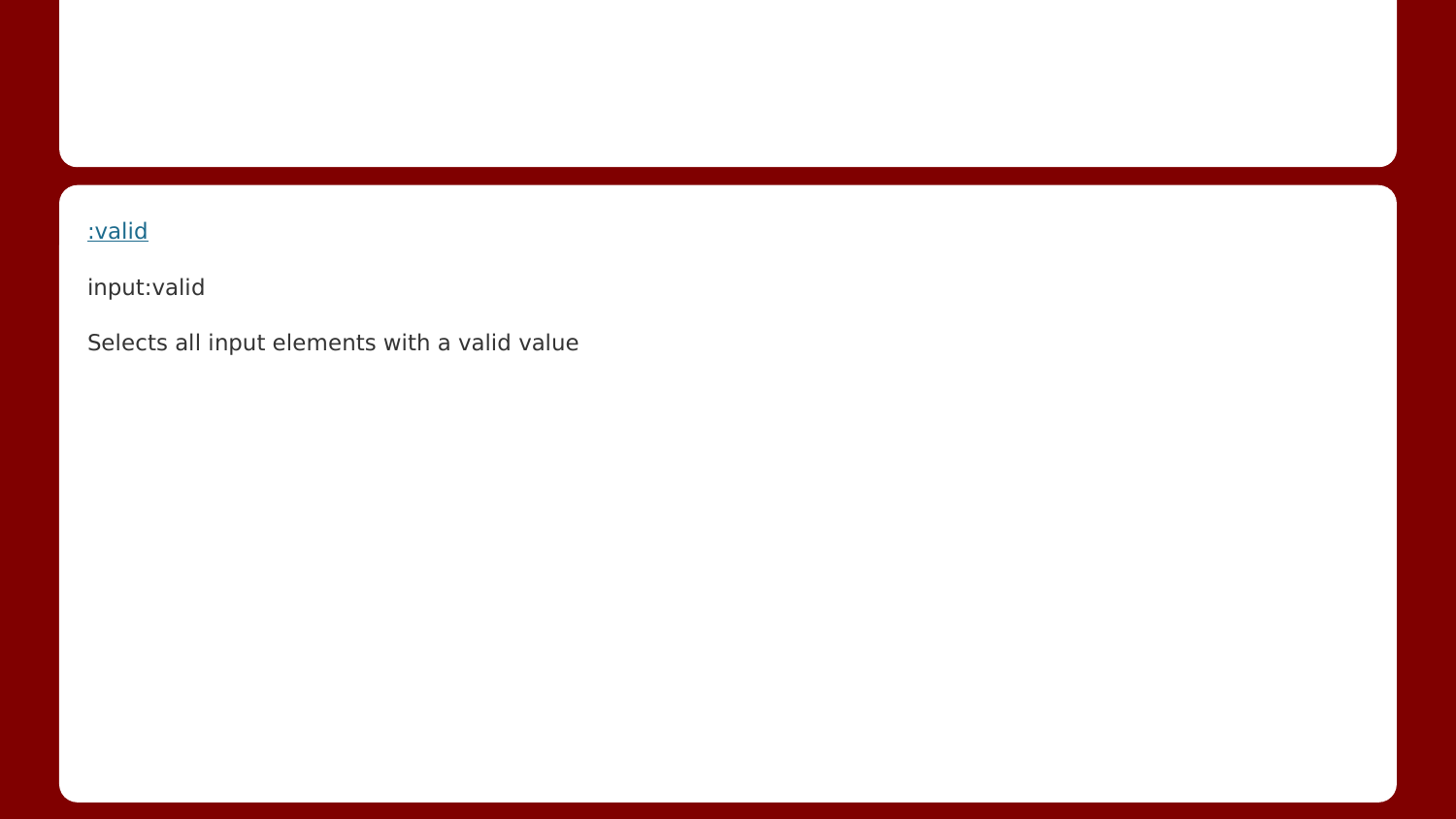

#
:valid
input:valid
Selects all input elements with a valid value